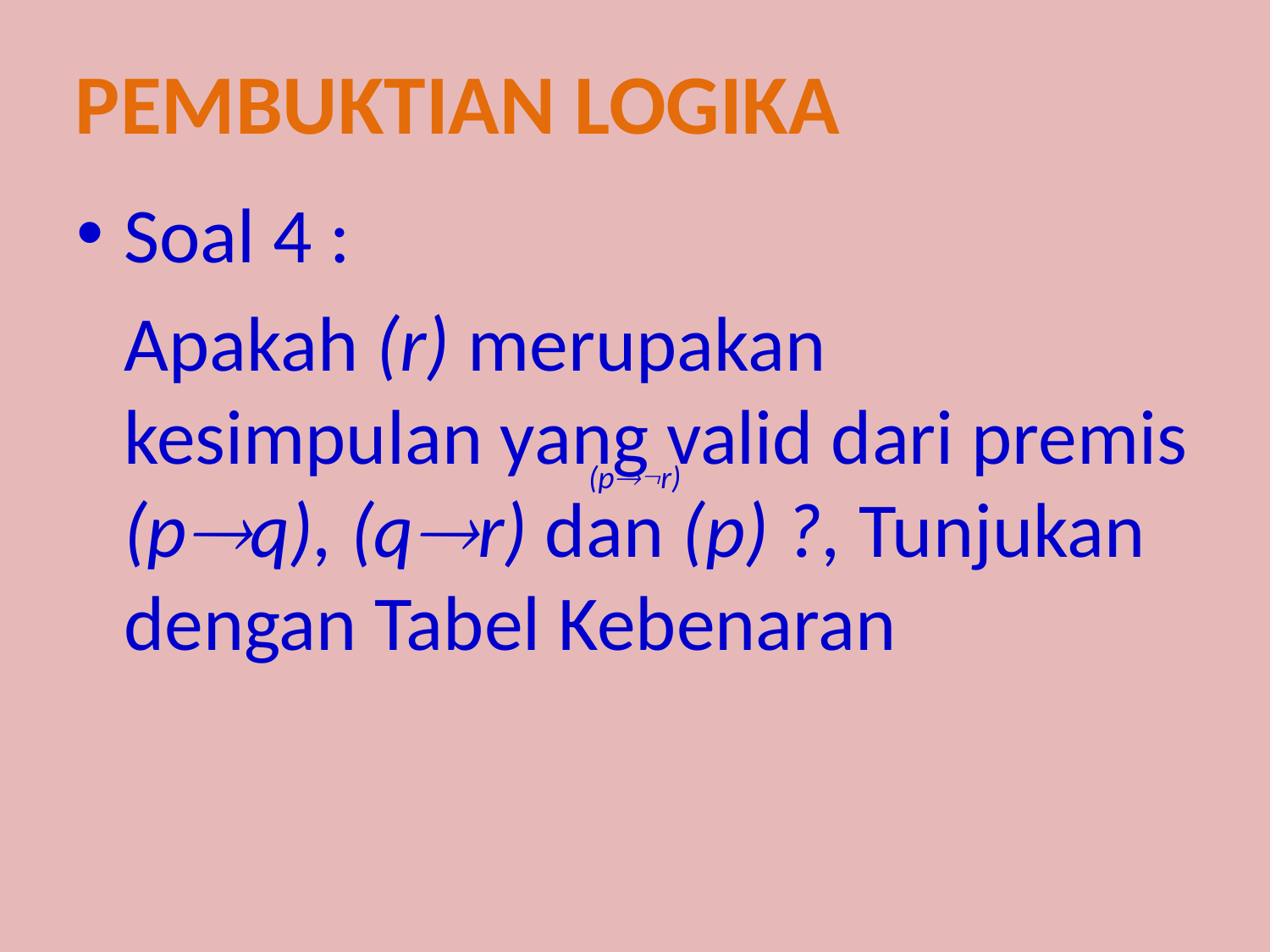

Pembuktian logika
Soal 4 :
	Apakah (r) merupakan kesimpulan yang valid dari premis (p→q), (q→r) dan (p) ?, Tunjukan dengan Tabel Kebenaran
(p→¬r)